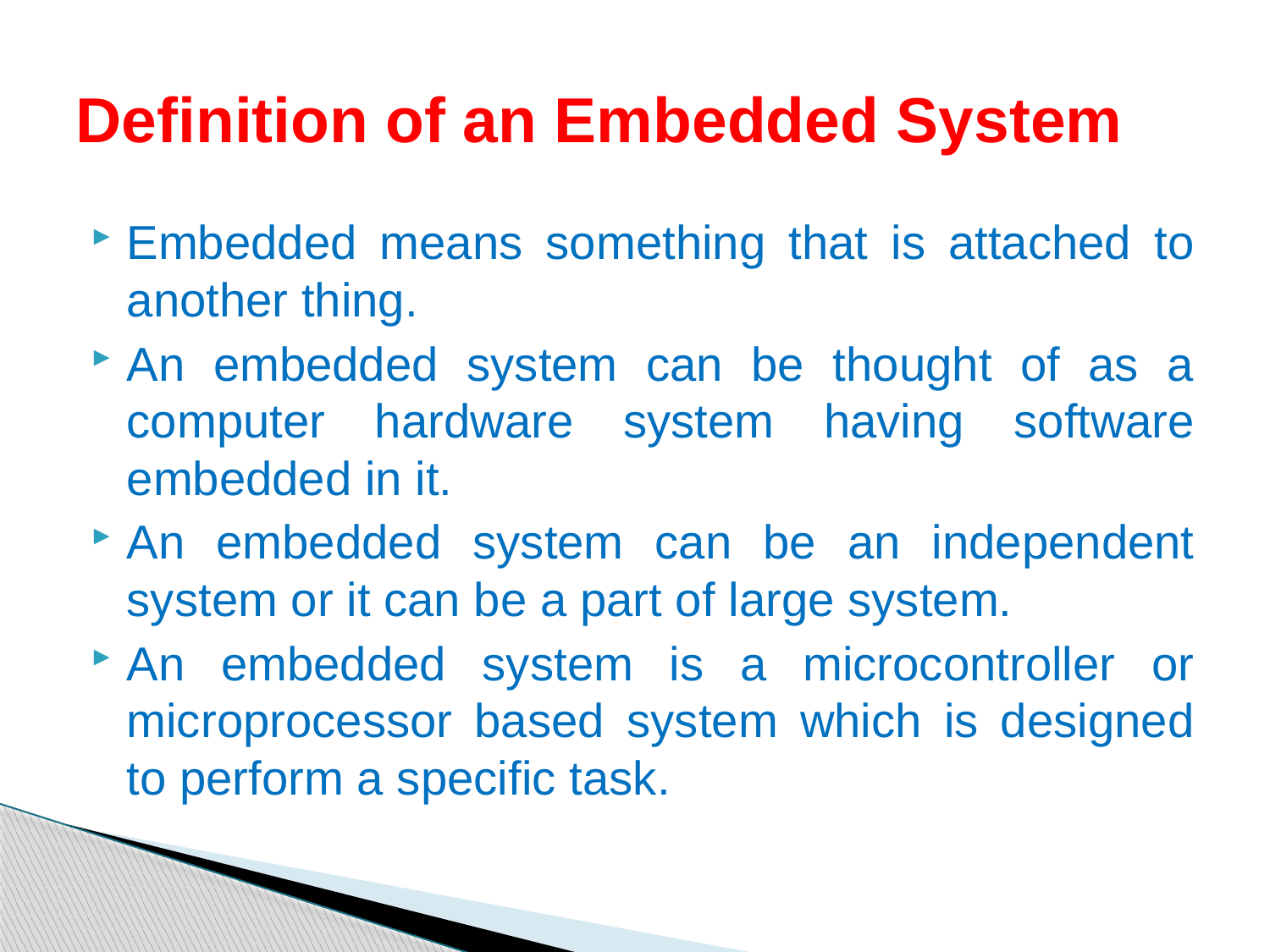

# Definition of an Embedded System
Embedded means something that is attached to another thing.
An embedded system can be thought of as a computer hardware system having software embedded in it.
An embedded system can be an independent system or it can be a part of large system.
An embedded system is a microcontroller or microprocessor based system which is designed to perform a specific task.